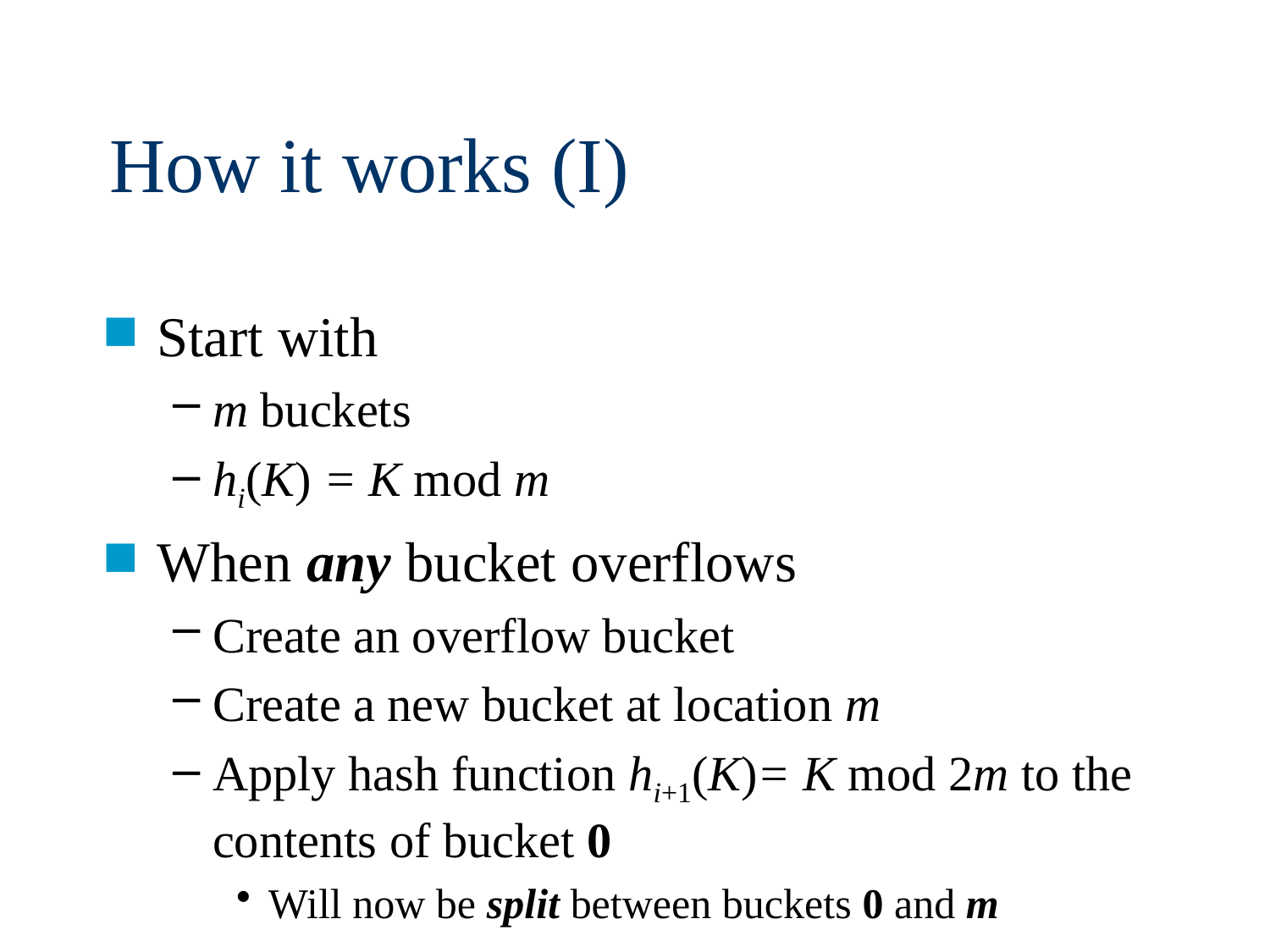

# How it works (I)
Start with
m buckets
hi(K) = K mod m
When any bucket overflows
Create an overflow bucket
Create a new bucket at location m
Apply hash function hi+1(K)= K mod 2m to the contents of bucket 0
Will now be split between buckets 0 and m